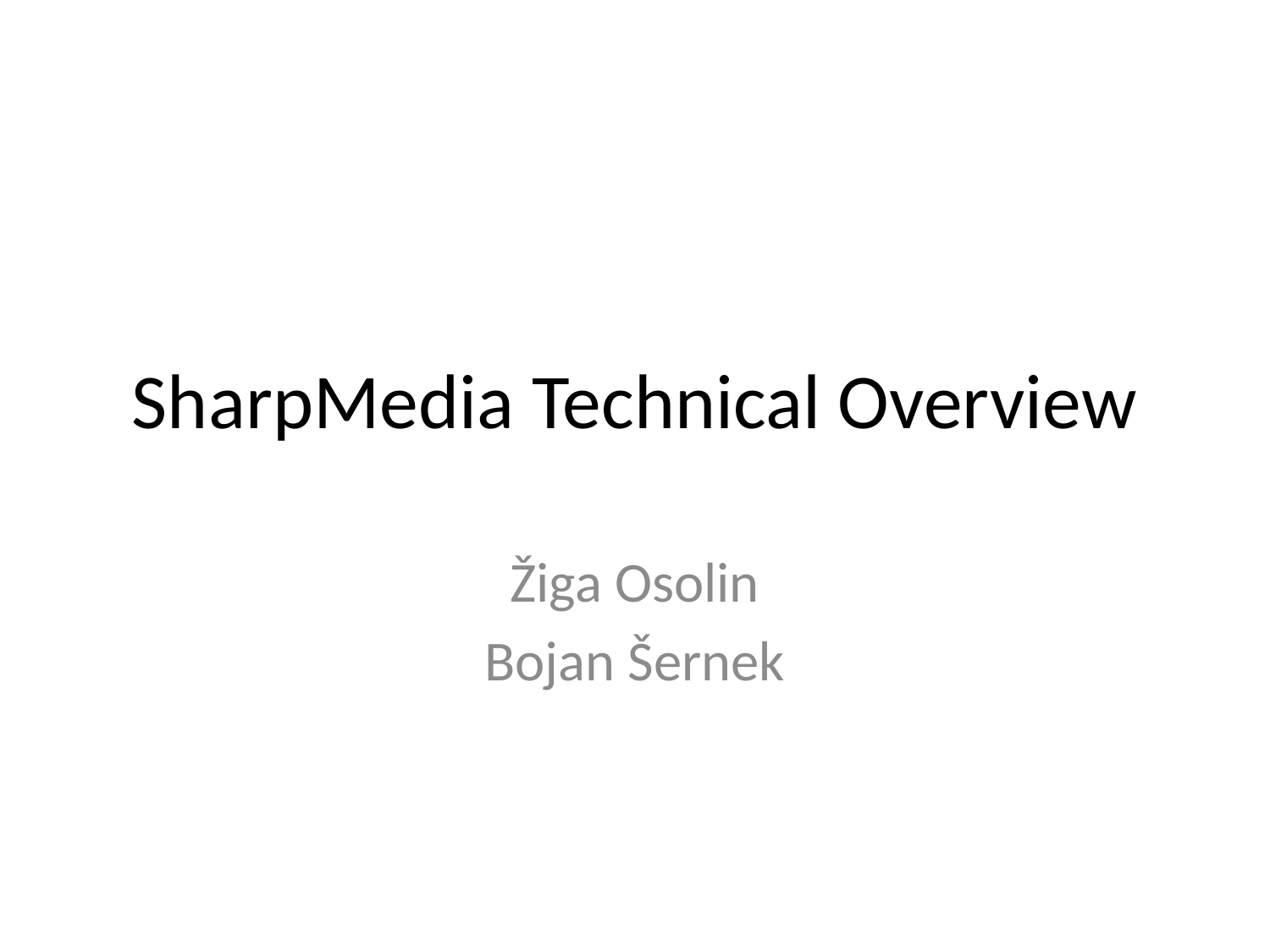

# SharpMedia Technical Overview
Žiga Osolin
Bojan Šernek